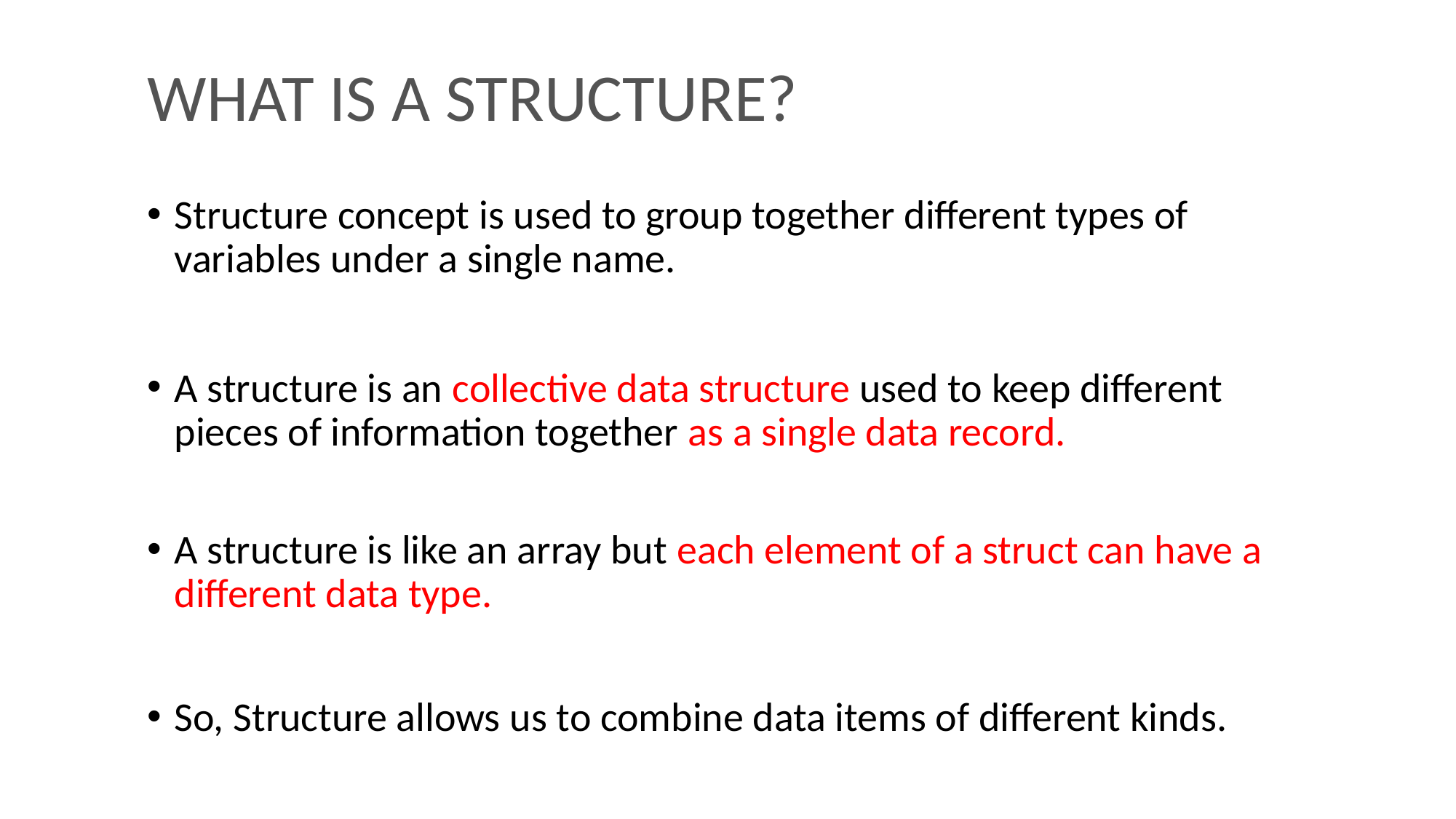

# What is a Structure?
Structure concept is used to group together different types of variables under a single name.

A structure is an collective data structure used to keep different pieces of information together as a single data record.

A structure is like an array but each element of a struct can have a different data type.

So, Structure allows us to combine data items of different kinds.